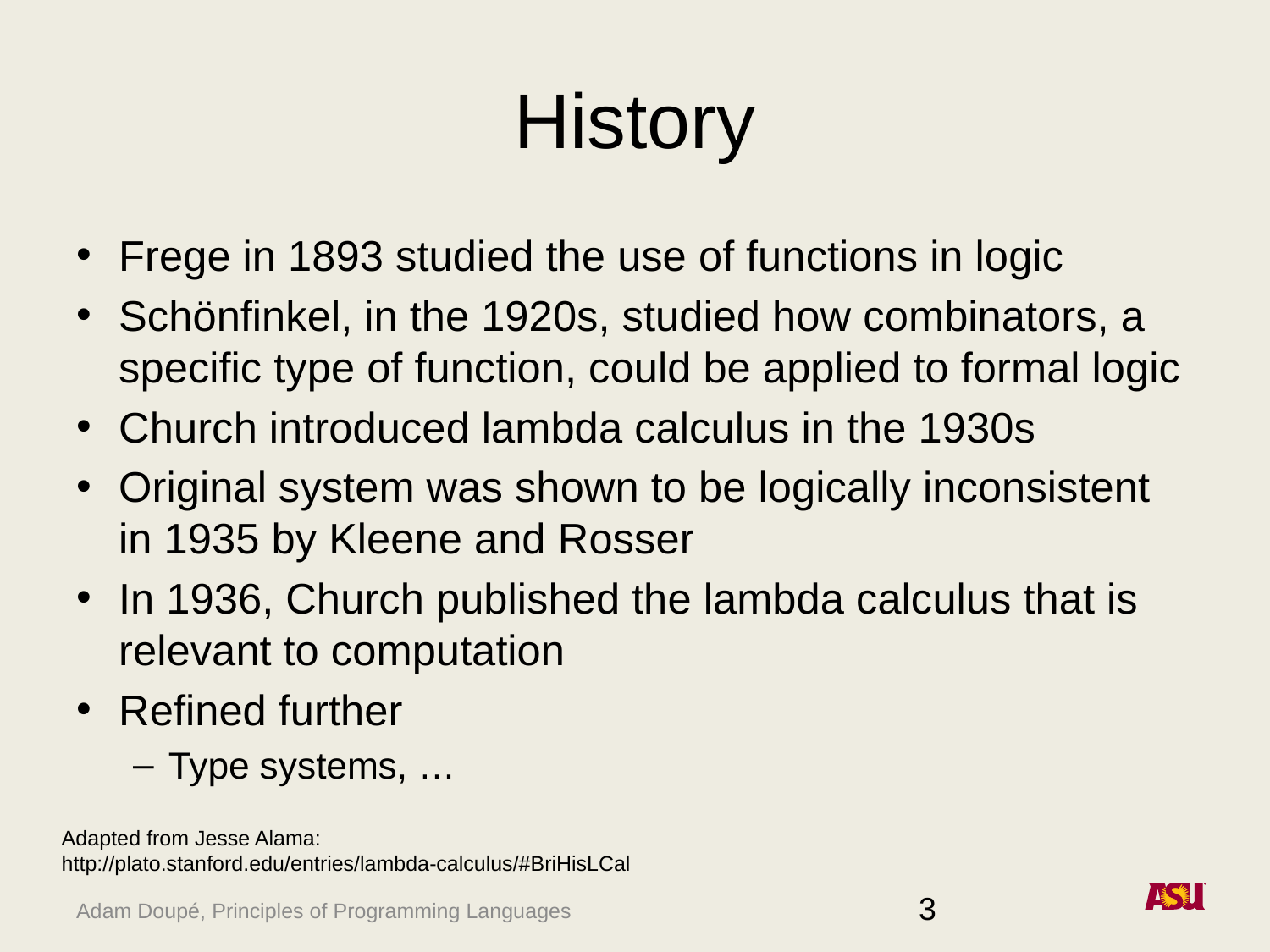

# History
Frege in 1893 studied the use of functions in logic
Schönfinkel, in the 1920s, studied how combinators, a specific type of function, could be applied to formal logic
Church introduced lambda calculus in the 1930s
Original system was shown to be logically inconsistent in 1935 by Kleene and Rosser
In 1936, Church published the lambda calculus that is relevant to computation
Refined further
Type systems, …

Adapted from Jesse Alama:
http://plato.stanford.edu/entries/lambda-calculus/#BriHisLCal
3